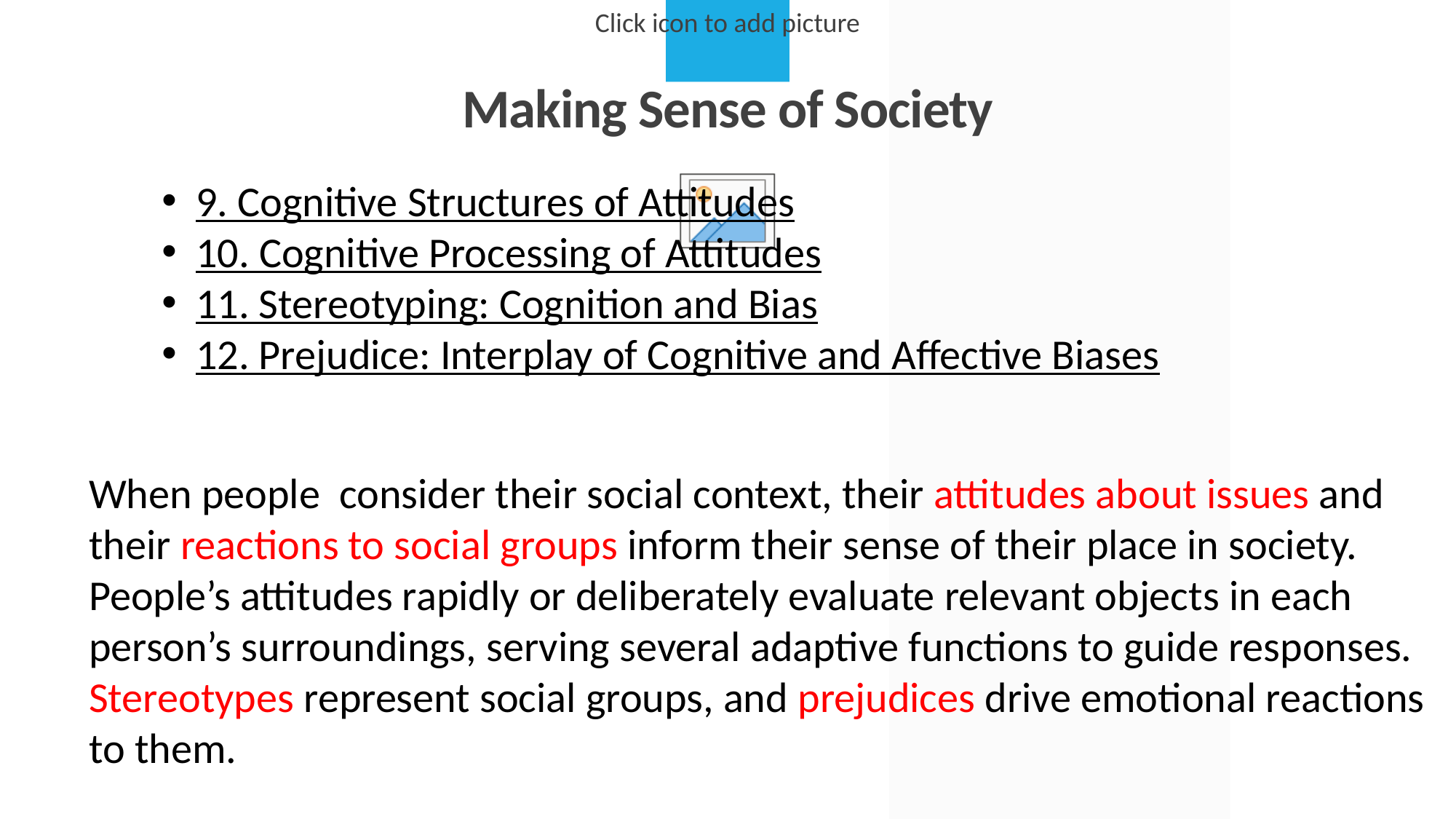

# Making Sense of Society
9. Cognitive Structures of Attitudes
10. Cognitive Processing of Attitudes
11. Stereotyping: Cognition and Bias
12. Prejudice: Interplay of Cognitive and Affective Biases

When people  consider their social context, their attitudes about issues and their reactions to social groups inform their sense of their place in society. People’s attitudes rapidly or deliberately evaluate relevant objects in each person’s surroundings, serving several adaptive functions to guide responses. Stereotypes represent social groups, and prejudices drive emotional reactions to them.